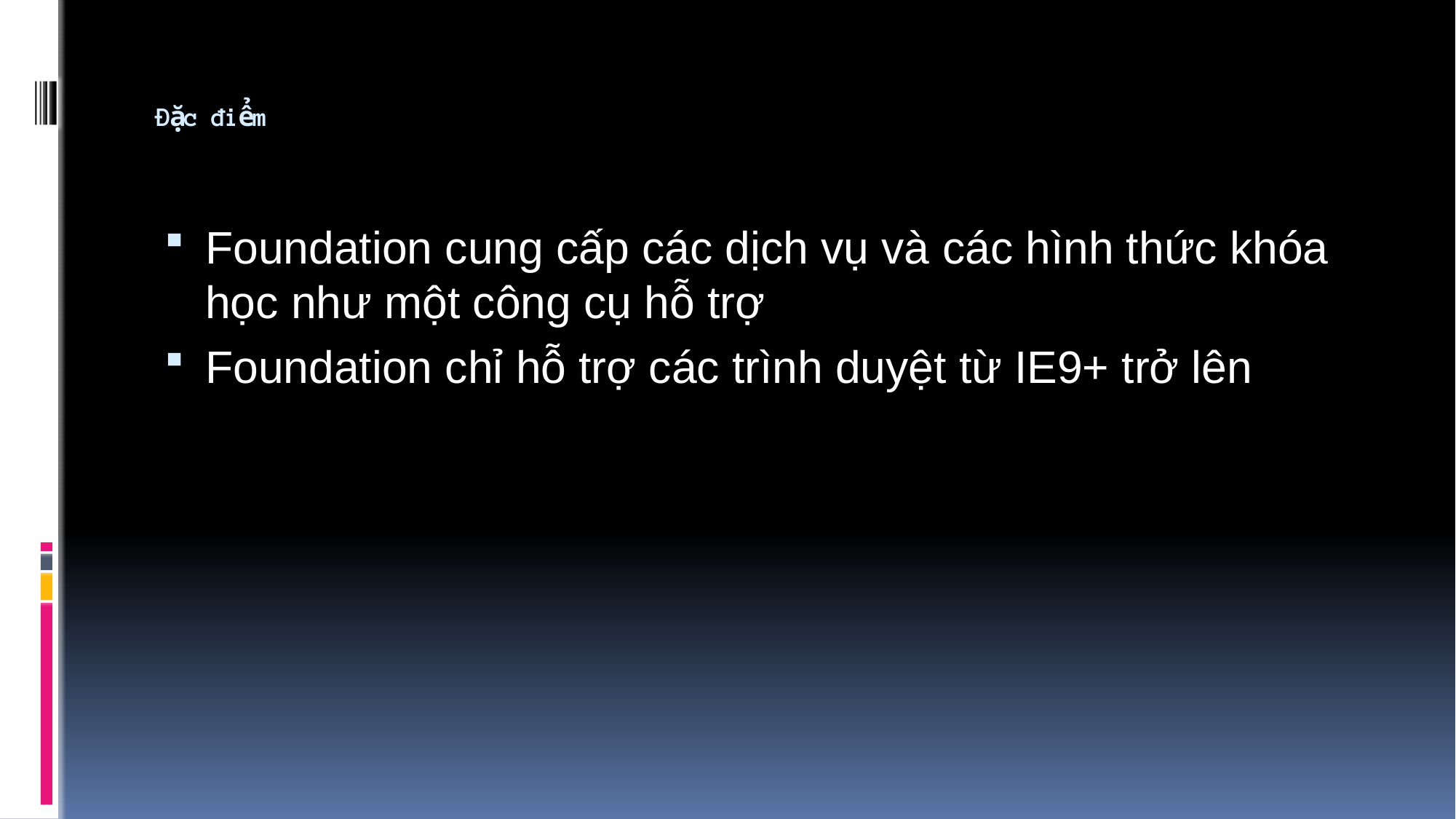

# Đặc điểm
Foundation cung cấp các dịch vụ và các hình thức khóa học như một công cụ hỗ trợ
Foundation chỉ hỗ trợ các trình duyệt từ IE9+ trở lên